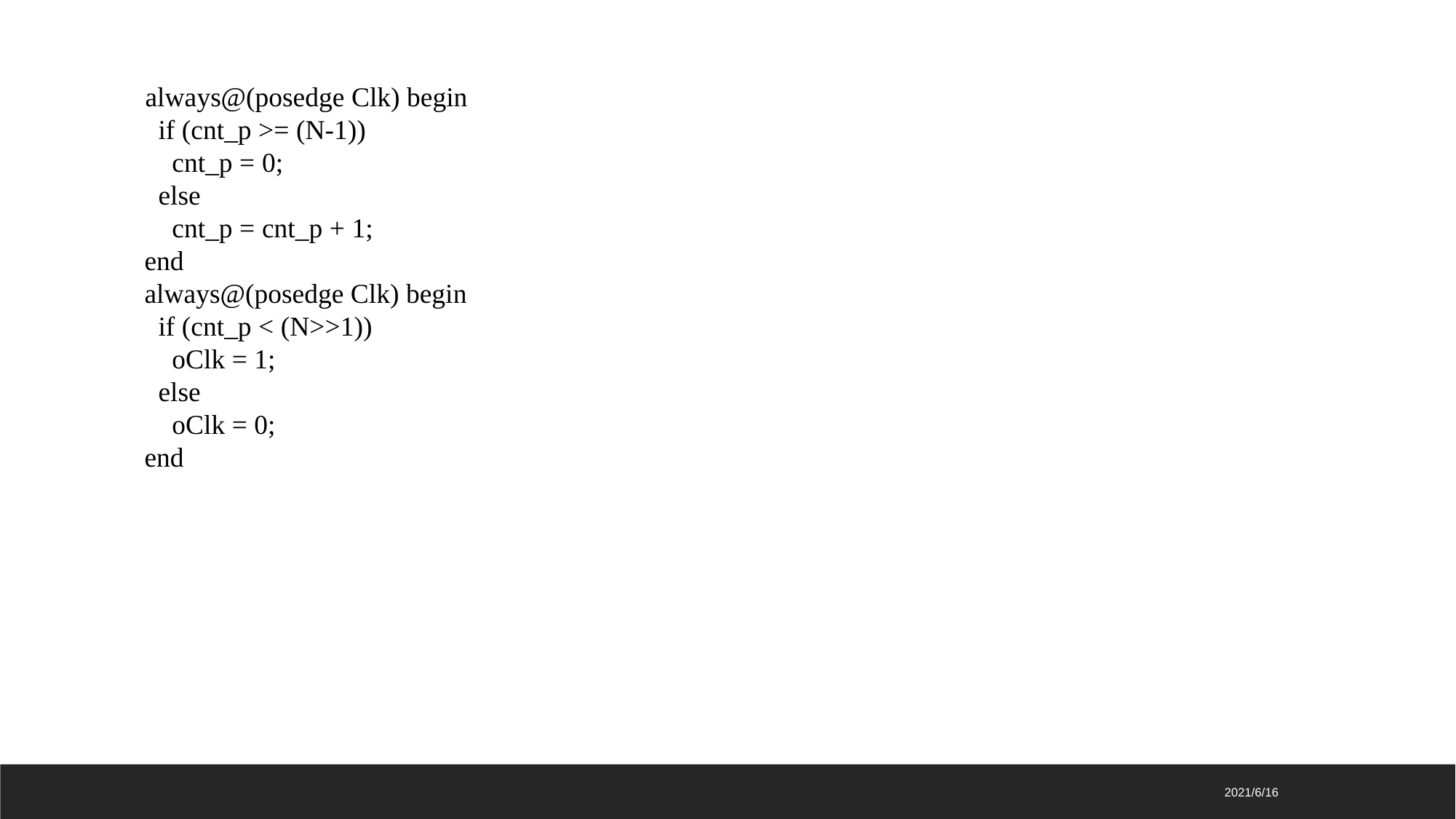

always@(posedge Clk) begin
   if (cnt_p >= (N-1))
     cnt_p = 0;
   else
     cnt_p = cnt_p + 1;
 end
 always@(posedge Clk) begin
   if (cnt_p < (N>>1))
     oClk = 1;
   else
     oClk = 0;
 end
2021/6/16